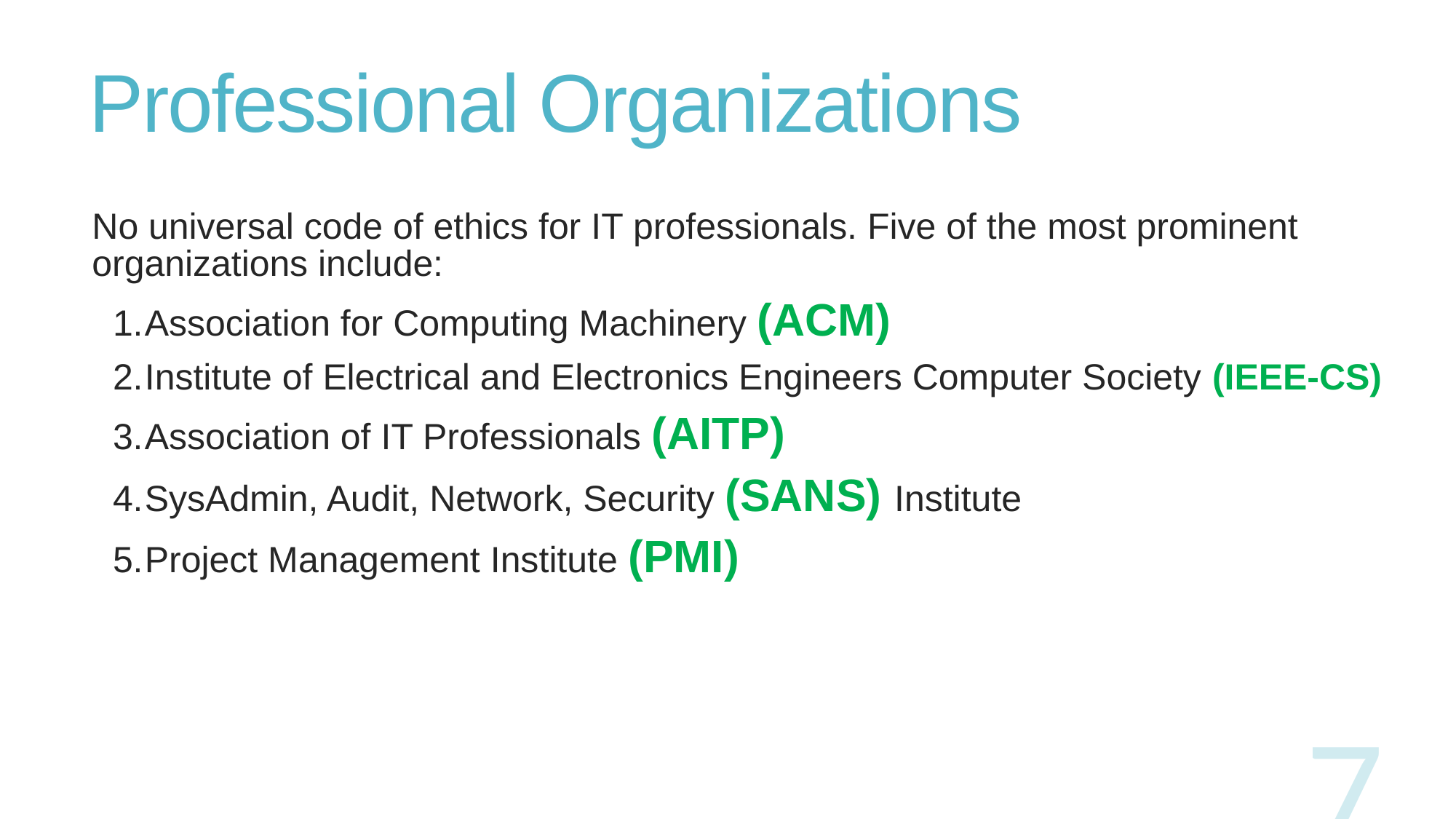

# Professional Organizations
No universal code of ethics for IT professionals. Five of the most prominent organizations include:
Association for Computing Machinery (ACM)
Institute of Electrical and Electronics Engineers Computer Society (IEEE-CS)
Association of IT Professionals (AITP)
SysAdmin, Audit, Network, Security (SANS) Institute
Project Management Institute (PMI)
7